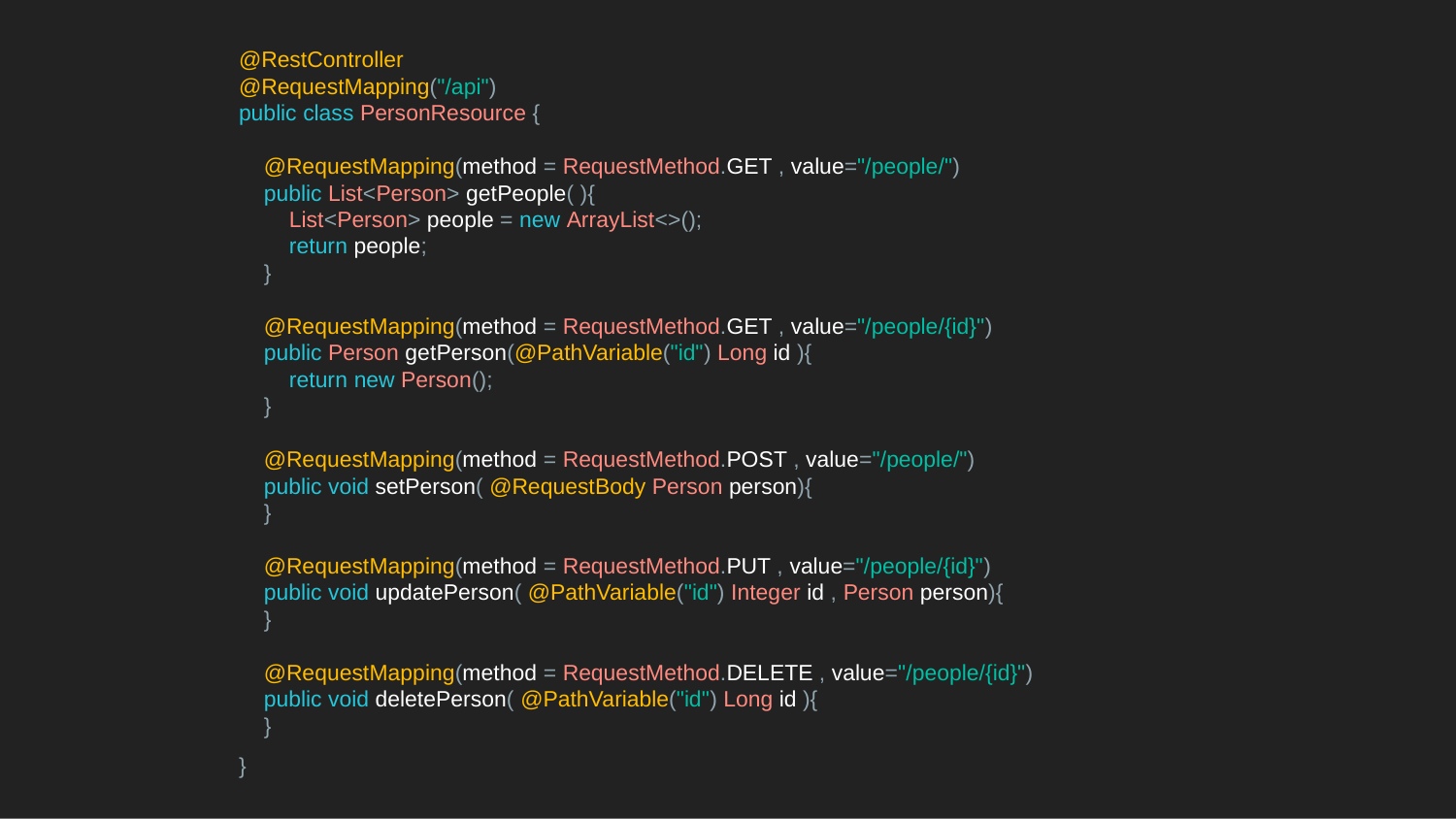

@RestController
@RequestMapping("/api")
public class PersonResource {

    @RequestMapping(method = RequestMethod.GET , value="/people/")
    public List<Person> getPeople( ){
        List<Person> people = new ArrayList<>();
        return people;
    }

    @RequestMapping(method = RequestMethod.GET , value="/people/{id}")
    public Person getPerson(@PathVariable("id") Long id ){
        return new Person();
    }

    @RequestMapping(method = RequestMethod.POST , value="/people/")
    public void setPerson( @RequestBody Person person){
    }

    @RequestMapping(method = RequestMethod.PUT , value="/people/{id}")
    public void updatePerson( @PathVariable("id") Integer id , Person person){
    }

    @RequestMapping(method = RequestMethod.DELETE , value="/people/{id}")
    public void deletePerson( @PathVariable("id") Long id ){
    }
}